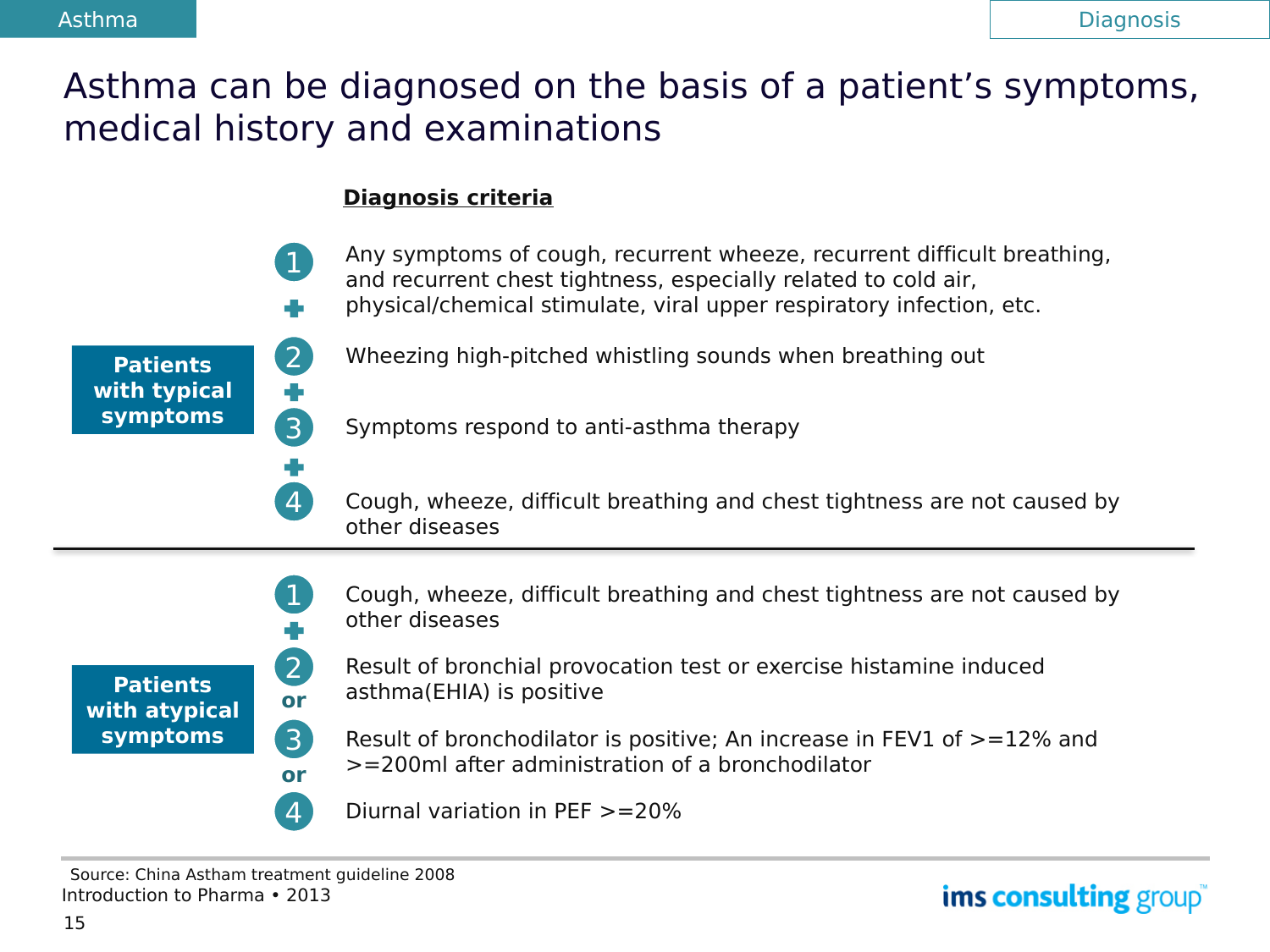

Asthma
Diagnosis
# Asthma can be diagnosed on the basis of a patient’s symptoms, medical history and examinations
Diagnosis criteria
Any symptoms of cough, recurrent wheeze, recurrent difficult breathing, and recurrent chest tightness, especially related to cold air, physical/chemical stimulate, viral upper respiratory infection, etc.
1

2
Wheezing high-pitched whistling sounds when breathing out
Patients with typical symptoms

3
Symptoms respond to anti-asthma therapy

4
Cough, wheeze, difficult breathing and chest tightness are not caused by other diseases
1
Cough, wheeze, difficult breathing and chest tightness are not caused by other diseases

2
Result of bronchial provocation test or exercise histamine induced asthma(EHIA) is positive
Patients with atypical symptoms
or
3
Result of bronchodilator is positive; An increase in FEV1 of >=12% and >=200ml after administration of a bronchodilator
or
4
Diurnal variation in PEF >=20%
Source: China Astham treatment guideline 2008
Introduction to Pharma • 2013